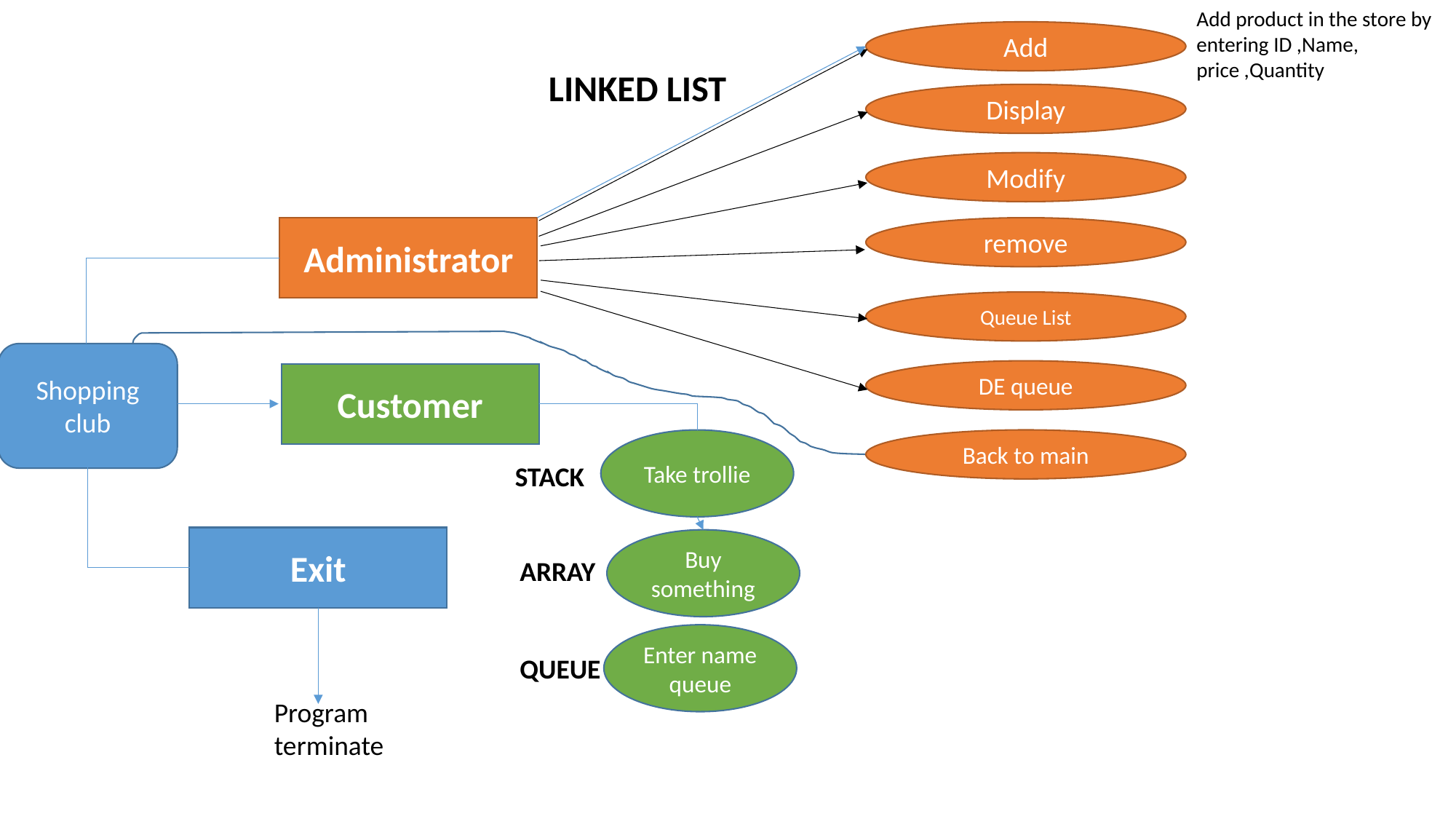

Add product in the store by entering ID ,Name, price ,Quantity
Add
Display
Modify
remove
Queue List
DE queue
Back to main
LINKED LIST
Administrator

Shopping club
Customer
Take trollie
STACK
Exit
Buy something
ARRAY
Enter name queue
QUEUE
Program terminate